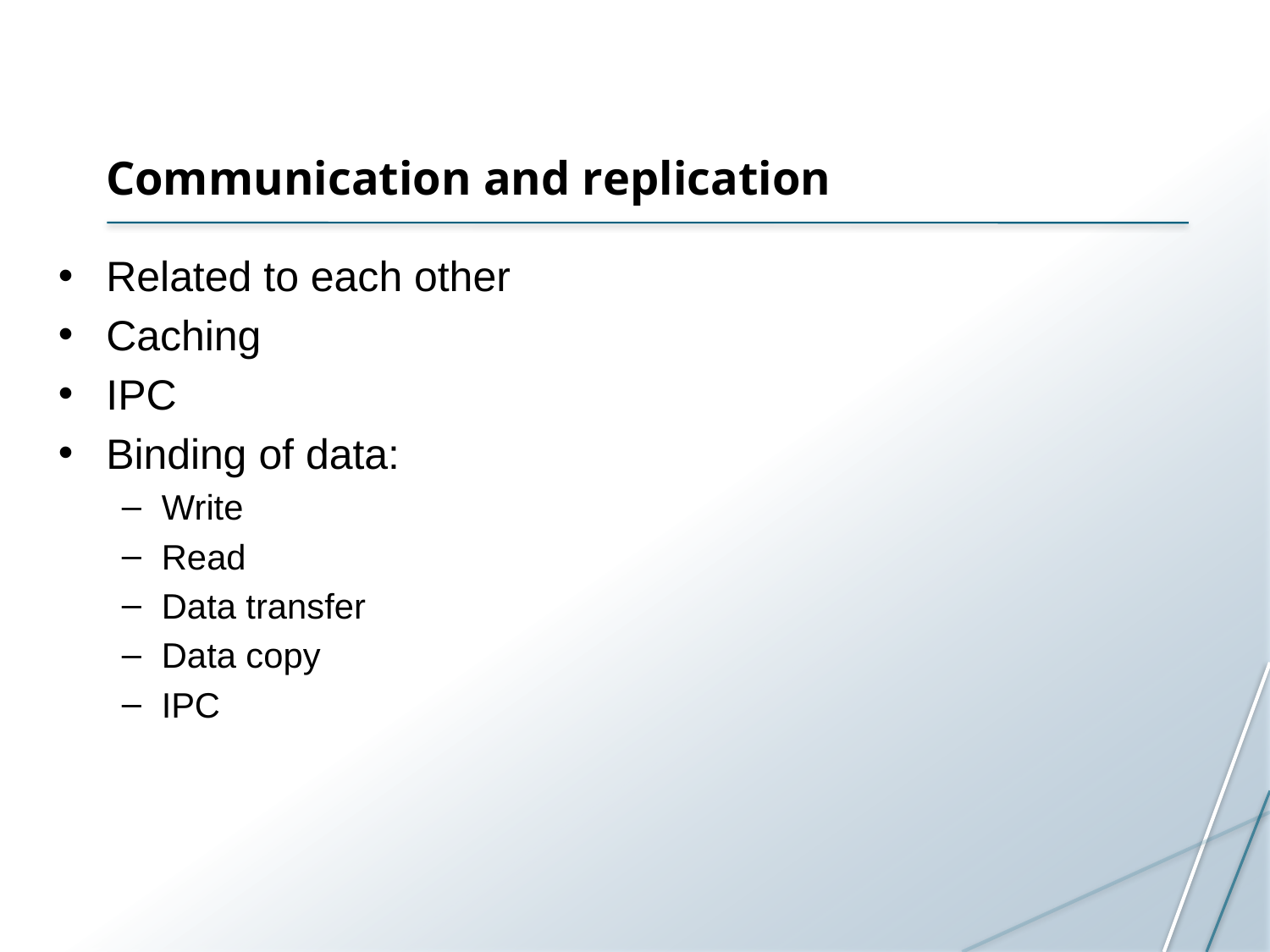

# Communication and replication
Related to each other
Caching
IPC
Binding of data:
Write
Read
Data transfer
Data copy
IPC